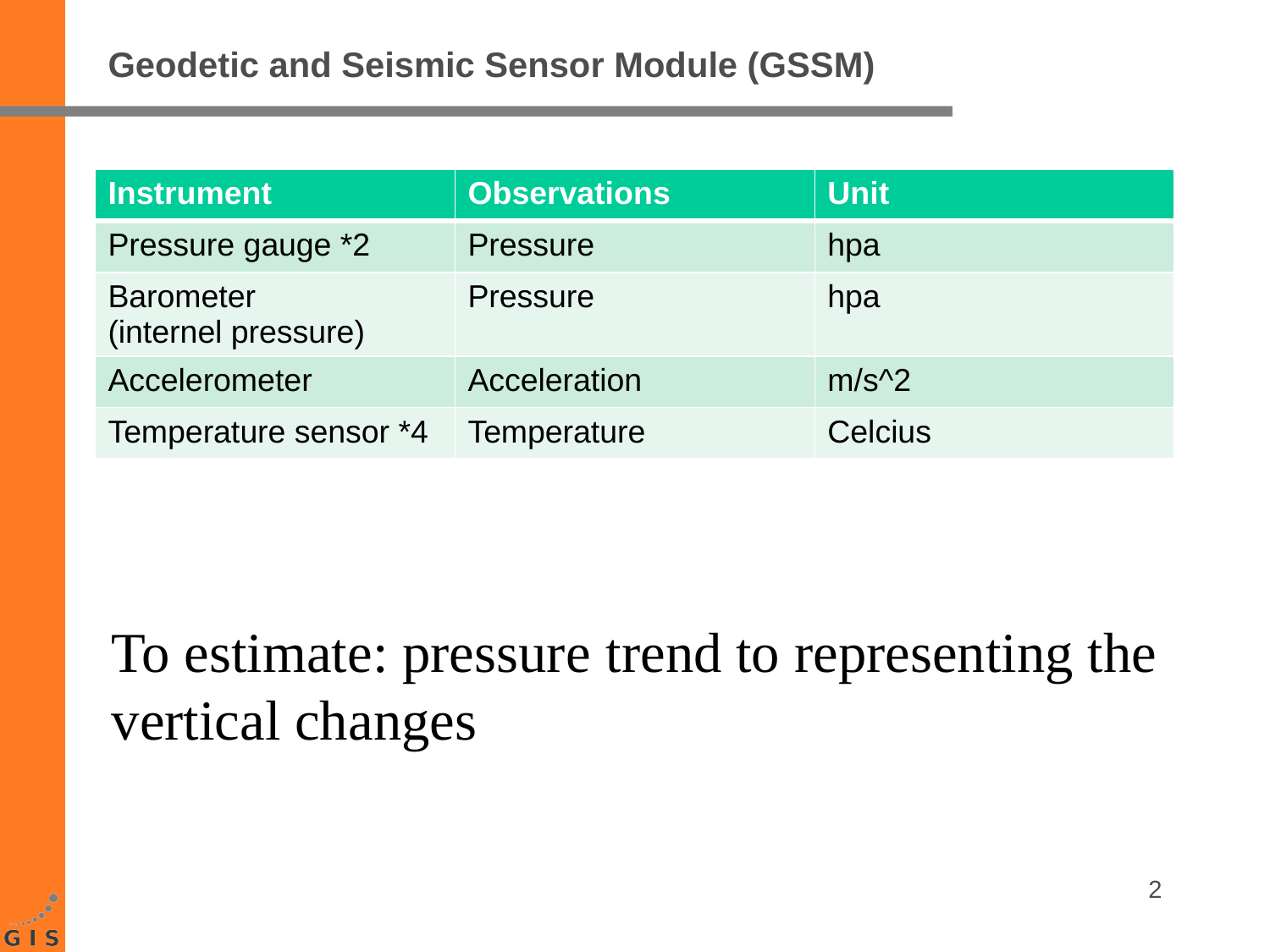

# Geodetic and Seismic Sensor Module (GSSM)
| Instrument | Observations | Unit |
| --- | --- | --- |
| Pressure gauge \*2 | Pressure | hpa |
| Barometer (internel pressure) | Pressure | hpa |
| Accelerometer | Acceleration | m/s^2 |
| Temperature sensor \*4 | Temperature | Celcius |
To estimate: pressure trend to representing the
vertical changes
2